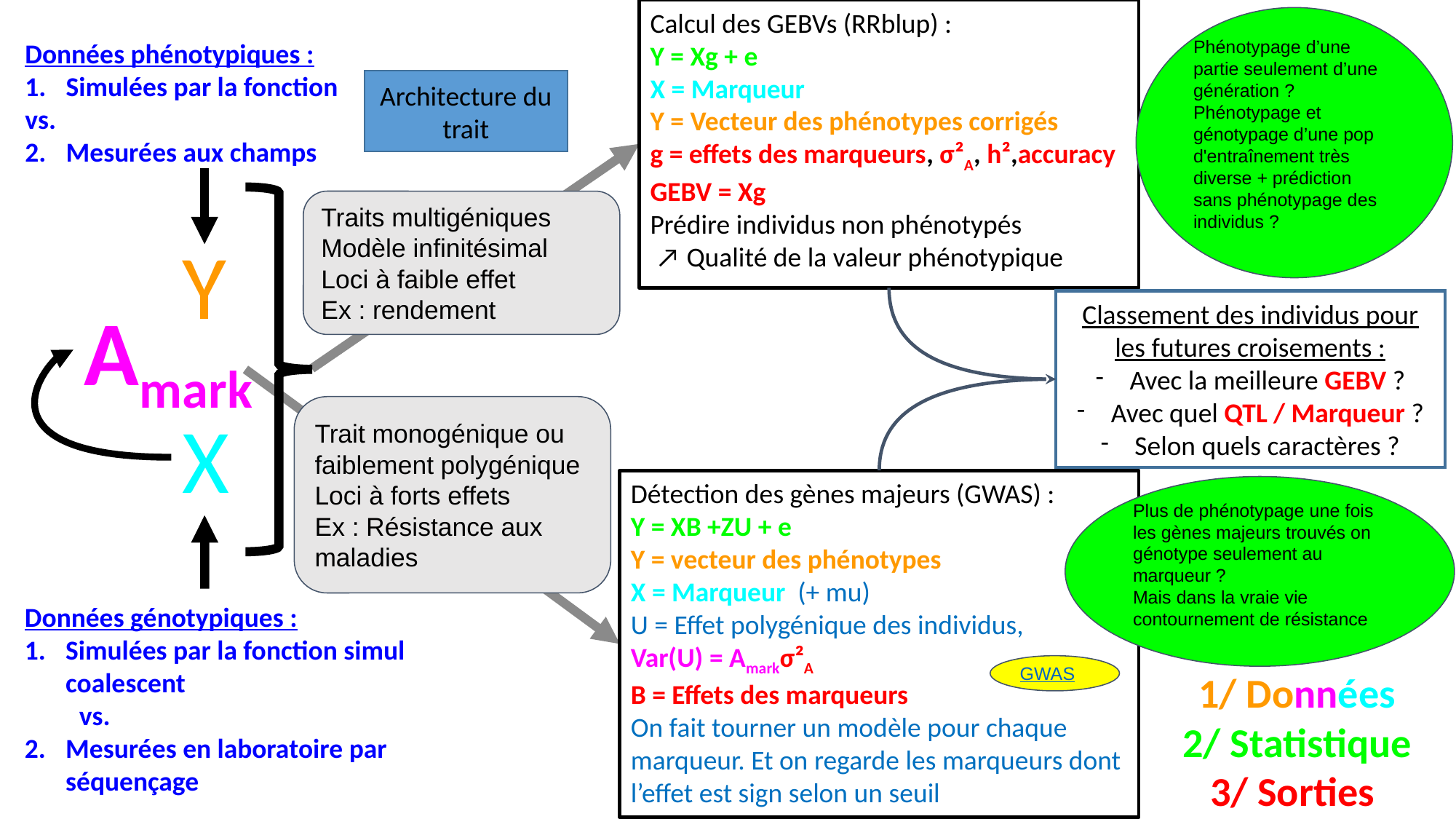

Calcul des GEBVs (RRblup) :
Y = Xg + e
X = Marqueur
Y = Vecteur des phénotypes corrigés
g = effets des marqueurs, σ²A, h²,accuracy
GEBV = Xg
Prédire individus non phénotypés
 ↗ Qualité de la valeur phénotypique
Phénotypage d’une partie seulement d’une génération ?
Phénotypage et génotypage d’une pop d'entraînement très diverse + prédiction sans phénotypage des individus ?

Données phénotypiques :
Simulées par la fonction
vs.
Mesurées aux champs

Architecture du trait

Traits multigéniques
Modèle infinitésimal
Loci à faible effet
Ex : rendement
Y
Amark
Classement des individus pour les futures croisements :
Avec la meilleure GEBV ?
Avec quel QTL / Marqueur ?
Selon quels caractères ?
Trait monogénique ou faiblement polygénique
Loci à forts effets
Ex : Résistance aux maladies
X
Détection des gènes majeurs (GWAS) :
Y = XB +ZU + e
Y = vecteur des phénotypes
X = Marqueur  (+ mu)
U = Effet polygénique des individus,
Var(U) = Amarkσ²A
B = Effets des marqueurs
On fait tourner un modèle pour chaque marqueur. Et on regarde les marqueurs dont l’effet est sign selon un seuil

Plus de phénotypage une fois les gènes majeurs trouvés on génotype seulement au marqueur ?
Mais dans la vraie vie contournement de résistance

Données génotypiques :
Simulées par la fonction simul coalescent
vs.
Mesurées en laboratoire par séquençage

1/ Données
2/ Statistique
3/ Sorties

GWAS